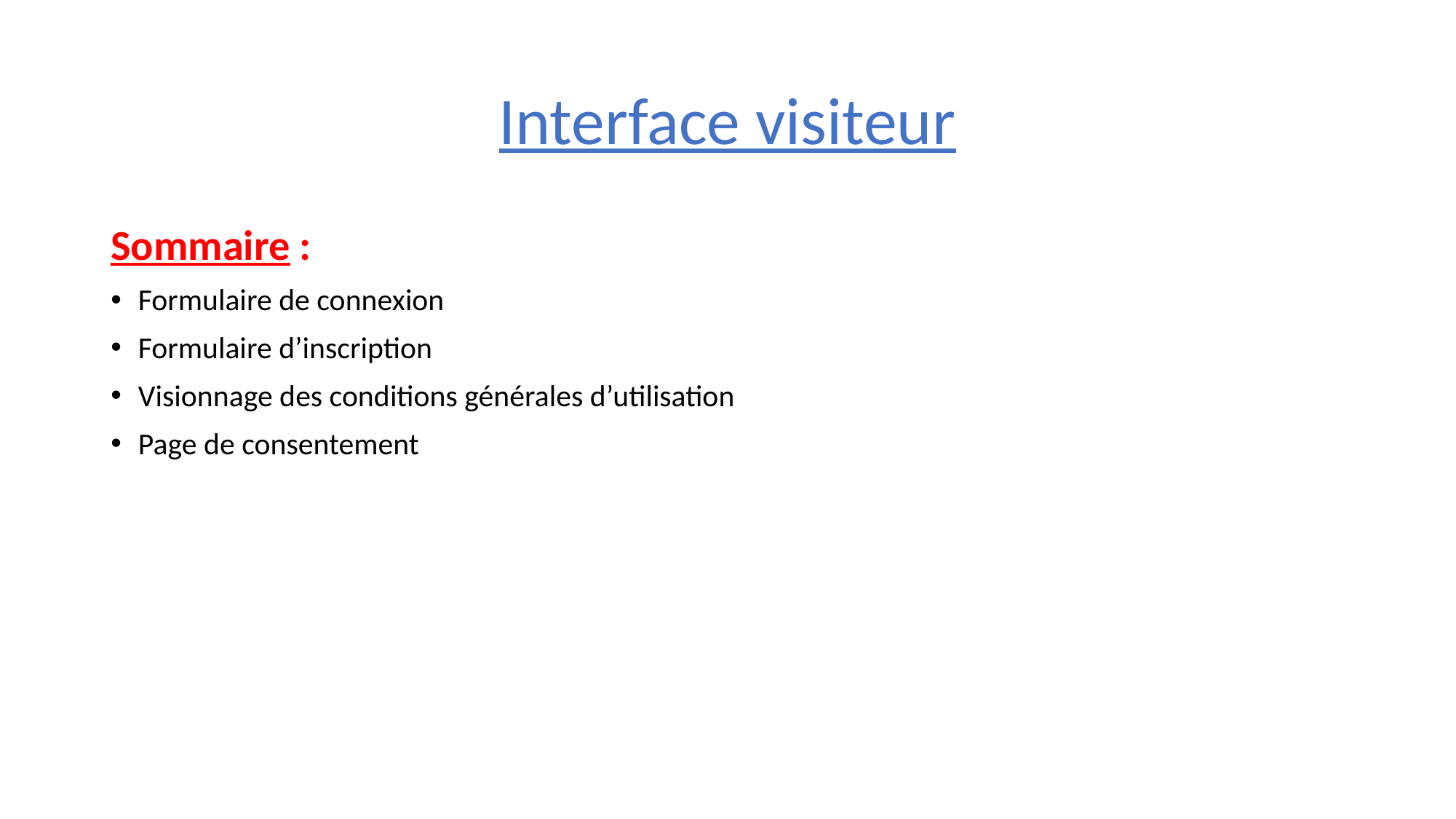

# Interface visiteur
Sommaire :
Formulaire de connexion
Formulaire d’inscription
Visionnage des conditions générales d’utilisation
Page de consentement